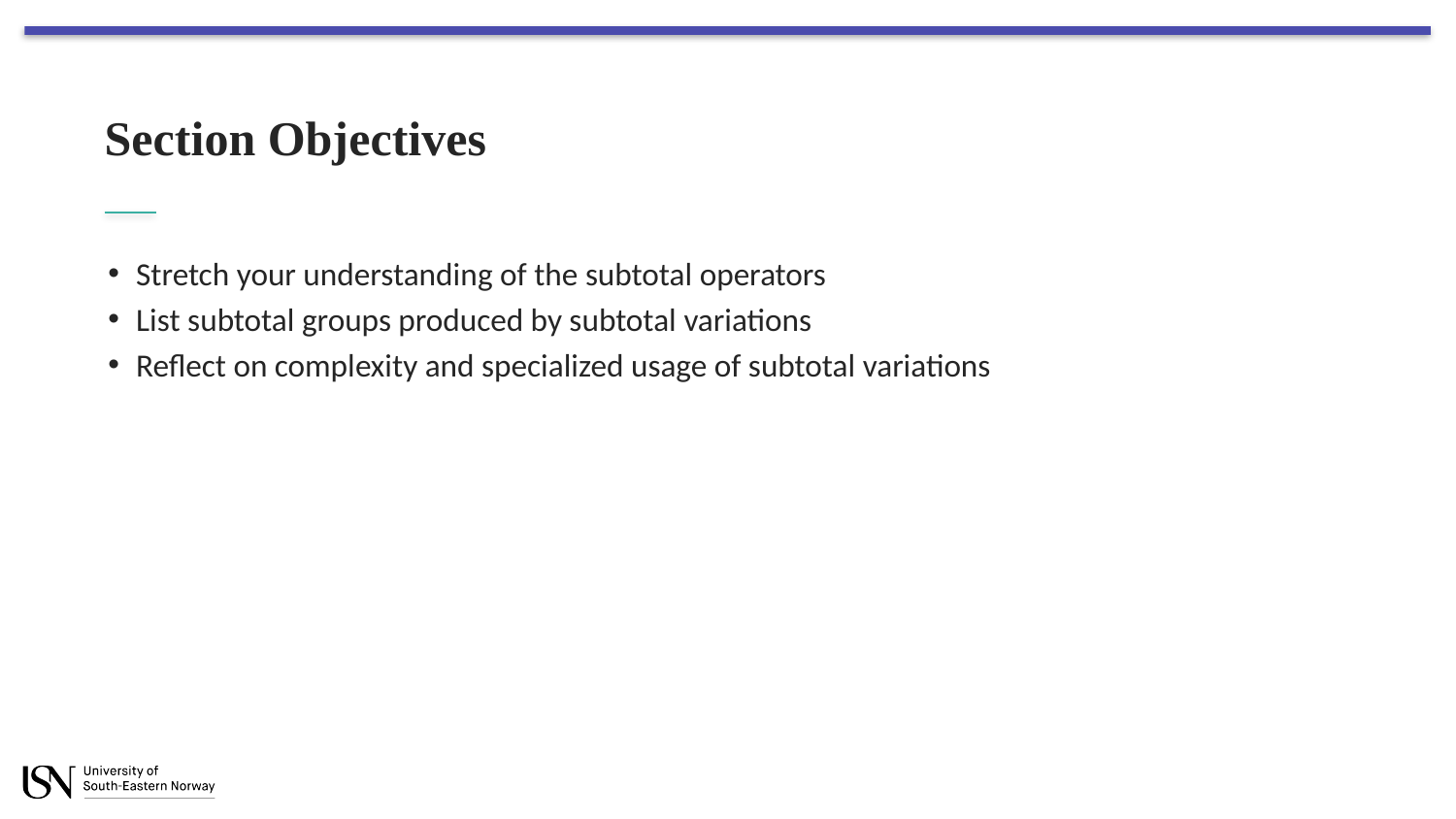

# Section Objectives
Stretch your understanding of the subtotal operators
List subtotal groups produced by subtotal variations
Reflect on complexity and specialized usage of subtotal variations